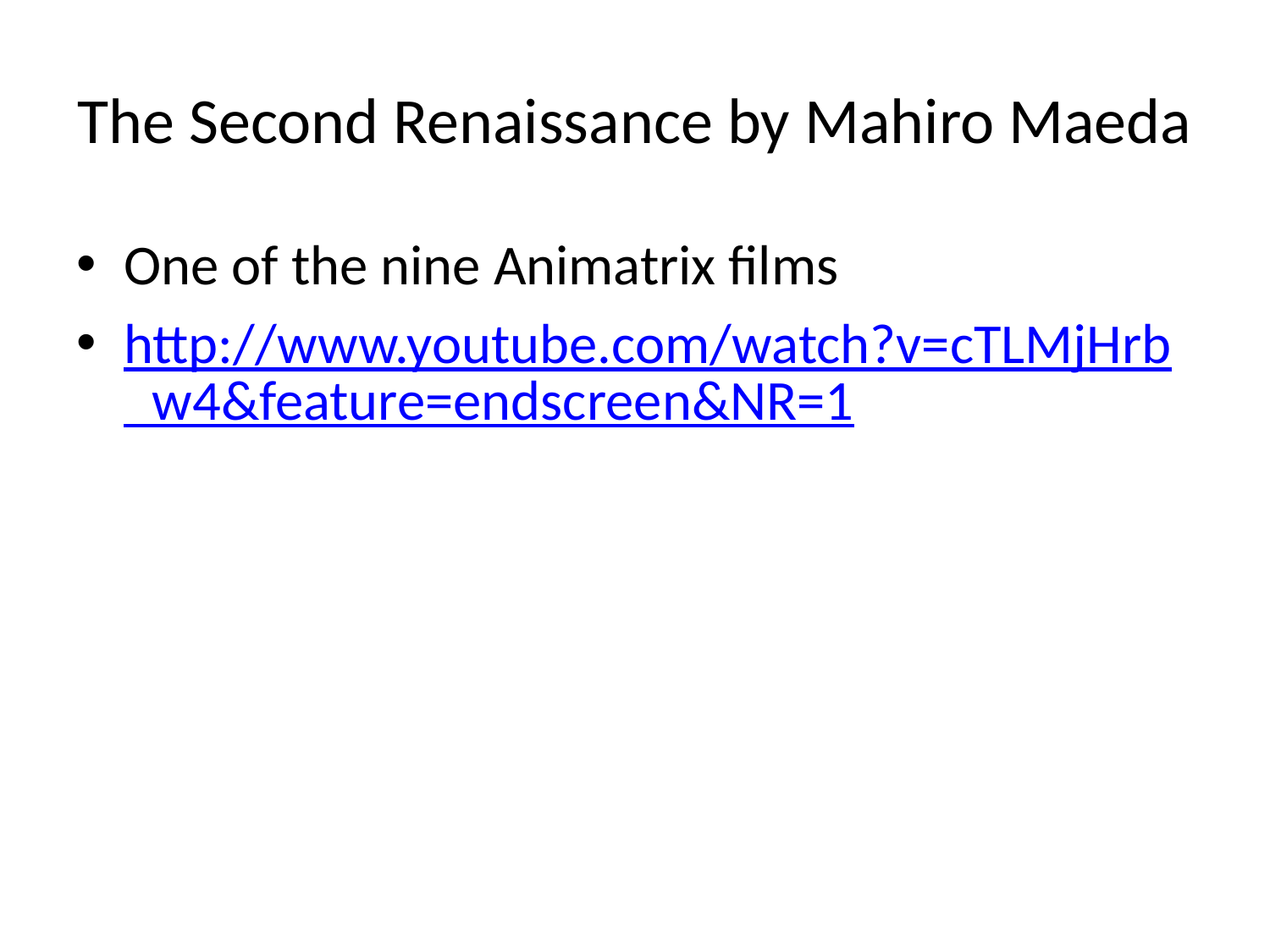

# The Second Renaissance by Mahiro Maeda
One of the nine Animatrix films
http://www.youtube.com/watch?v=cTLMjHrb_w4&feature=endscreen&NR=1